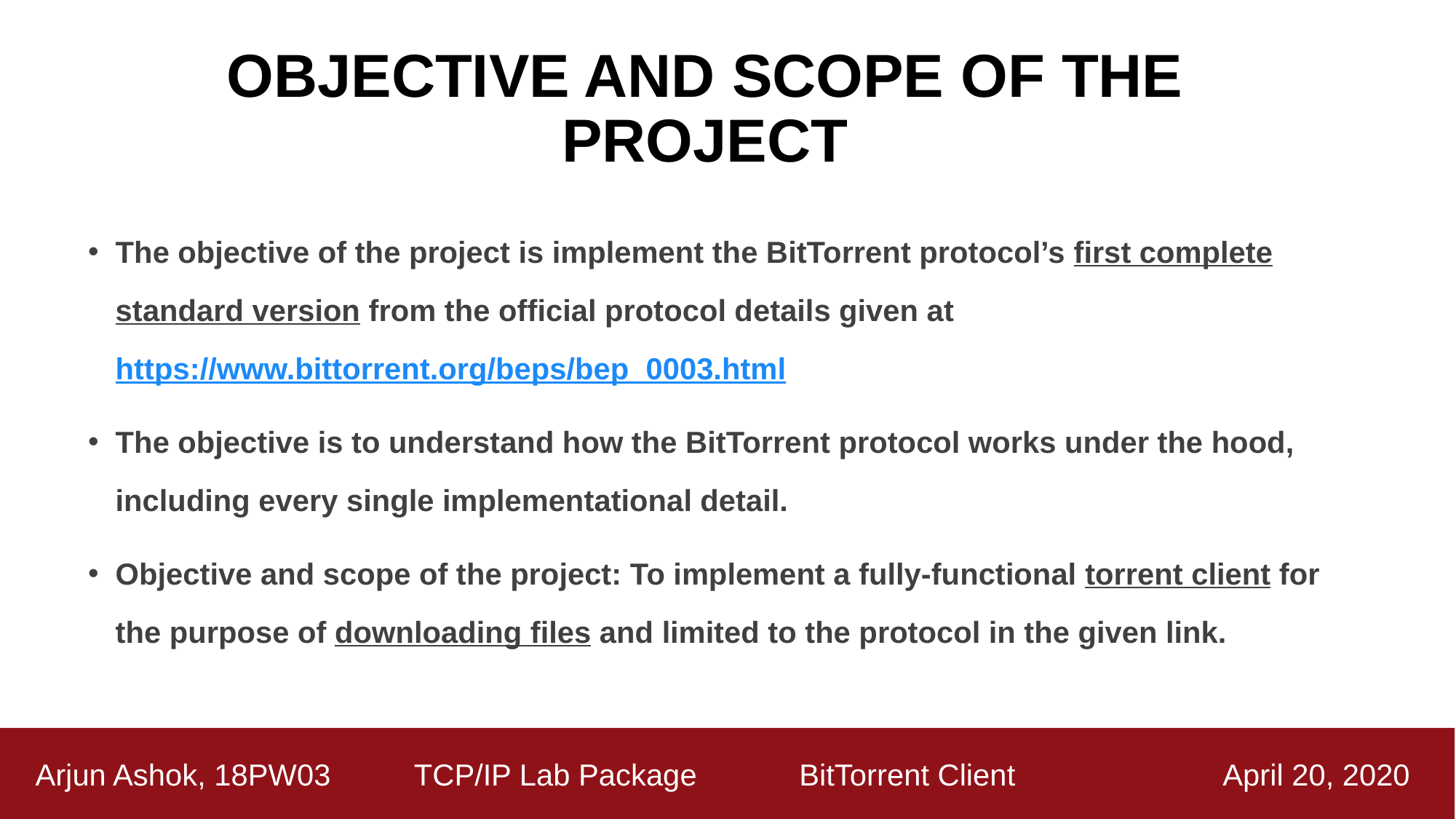

# OBJECTIVE AND SCOPE OF THE PROJECT

The objective of the project is implement the BitTorrent protocol’s first complete standard version from the official protocol details given at https://www.bittorrent.org/beps/bep_0003.html
The objective is to understand how the BitTorrent protocol works under the hood, including every single implementational detail.
Objective and scope of the project: To implement a fully-functional torrent client for the purpose of downloading files and limited to the protocol in the given link.
   Arjun Ashok, 18PW03          TCP/IP Lab Package	   BitTorrent Client                         April 20, 2020